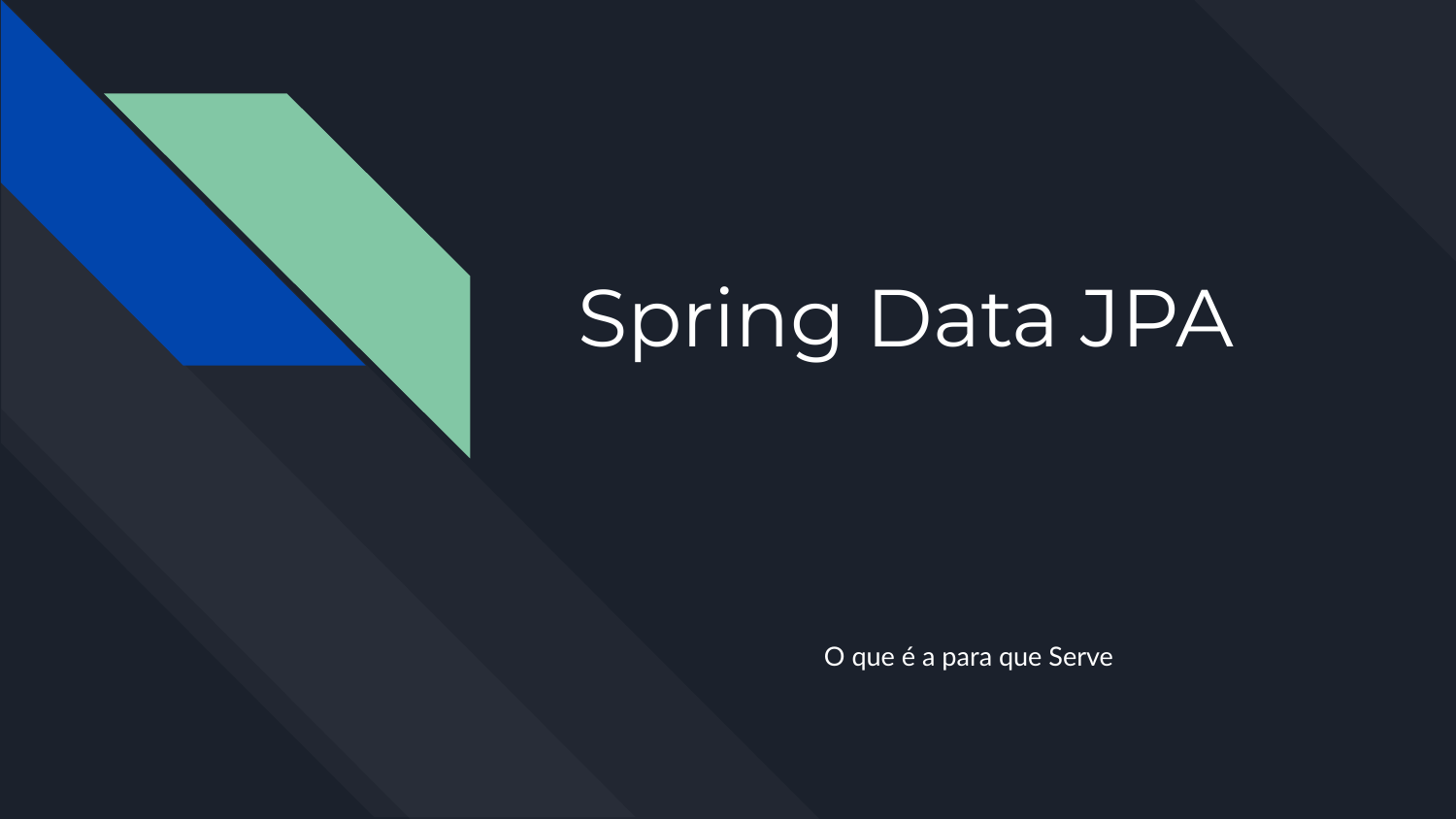

# Spring Data JPA
O que é a para que Serve